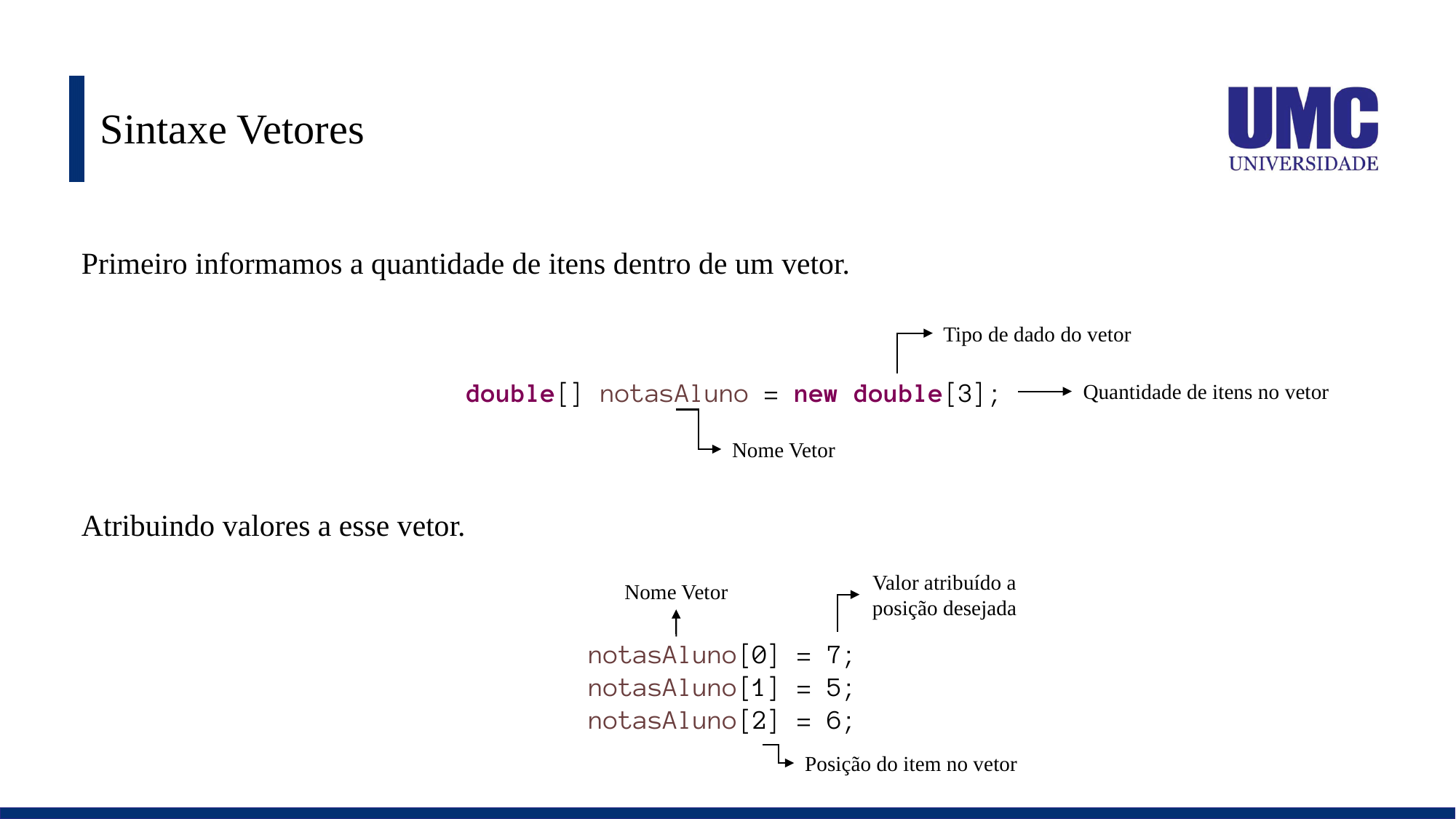

# Sintaxe Vetores
Primeiro informamos a quantidade de itens dentro de um vetor.
Tipo de dado do vetor
double[] notasAluno = new double[3];
Quantidade de itens no vetor
Nome Vetor
Atribuindo valores a esse vetor.
Valor atribuído a posição desejada
Nome Vetor
notasAluno[0] = 7;
notasAluno[1] = 5;
notasAluno[2] = 6;
Posição do item no vetor